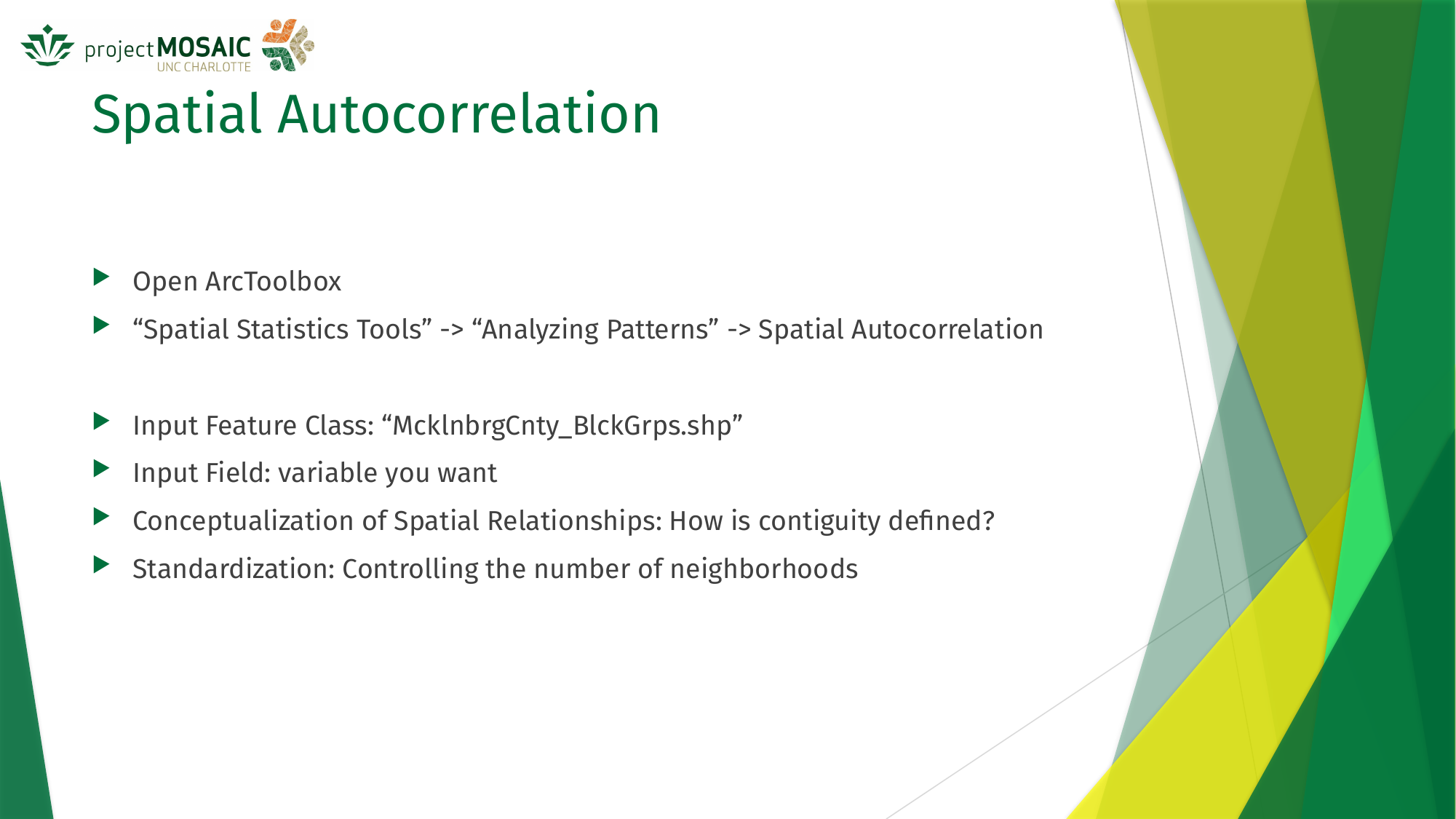

# Spatial Autocorrelation
Open ArcToolbox
“Spatial Statistics Tools” -> “Analyzing Patterns” -> Spatial Autocorrelation

Input Feature Class: “McklnbrgCnty_BlckGrps.shp”
Input Field: variable you want
Conceptualization of Spatial Relationships: How is contiguity defined?
Standardization: Controlling the number of neighborhoods